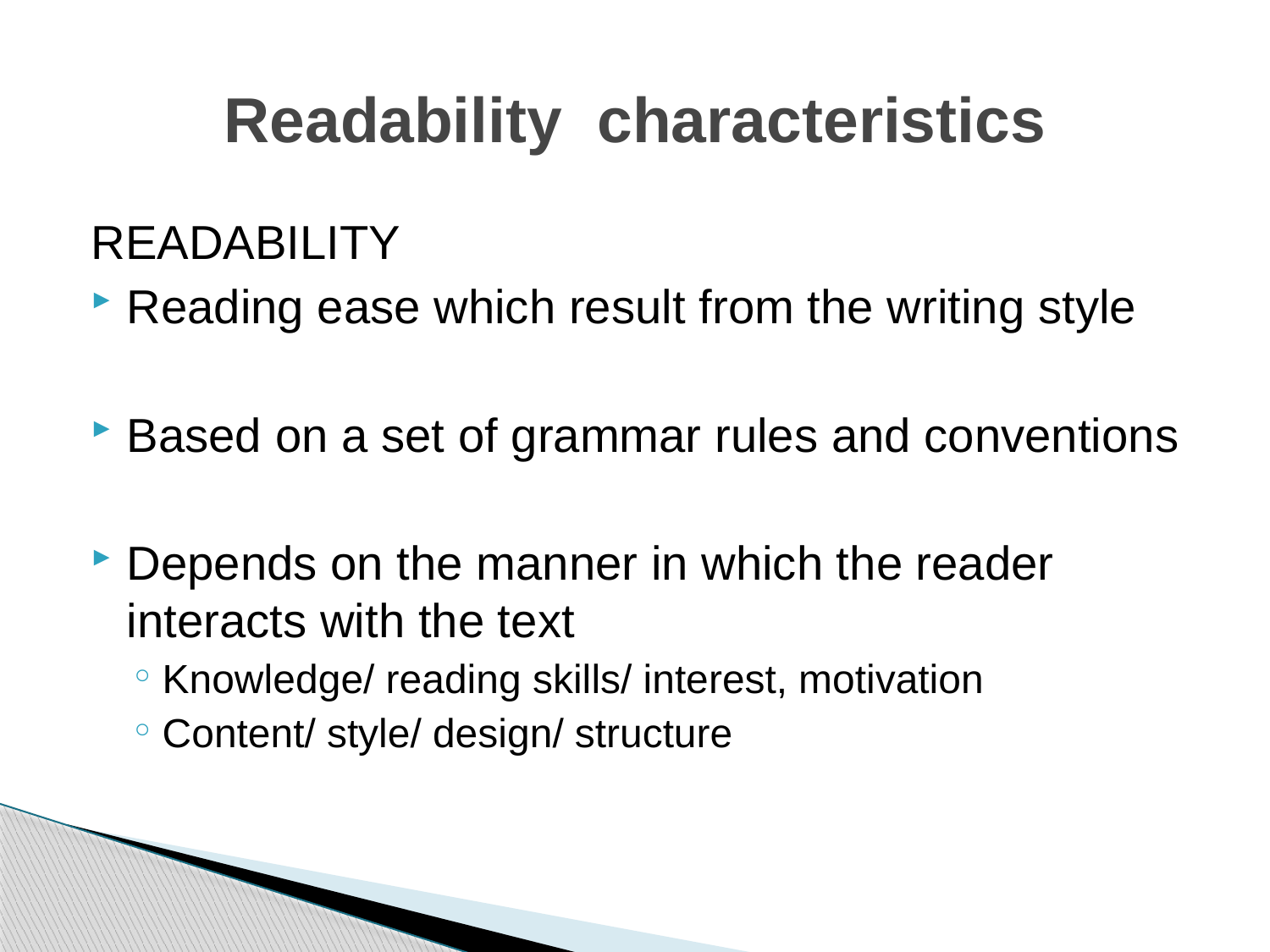

# Readability  characteristics
READABILITY
Reading ease which result from the writing style

Based on a set of grammar rules and conventions

Depends on the manner in which the reader interacts with the text
Knowledge/ reading skills/ interest, motivation
Content/ style/ design/ structure